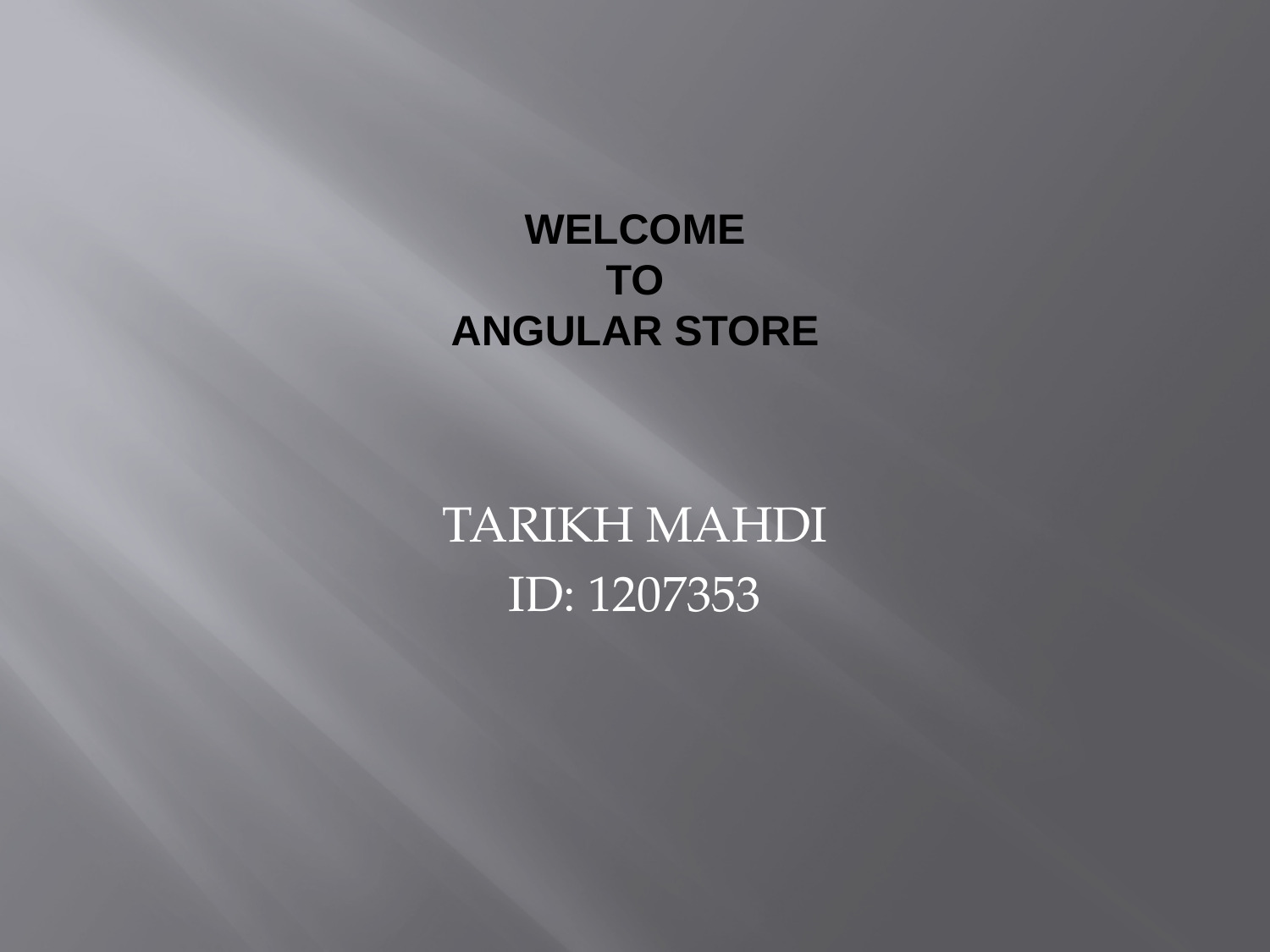

# WELCOME TO Angular Store
TARIKH MAHDI
ID: 1207353